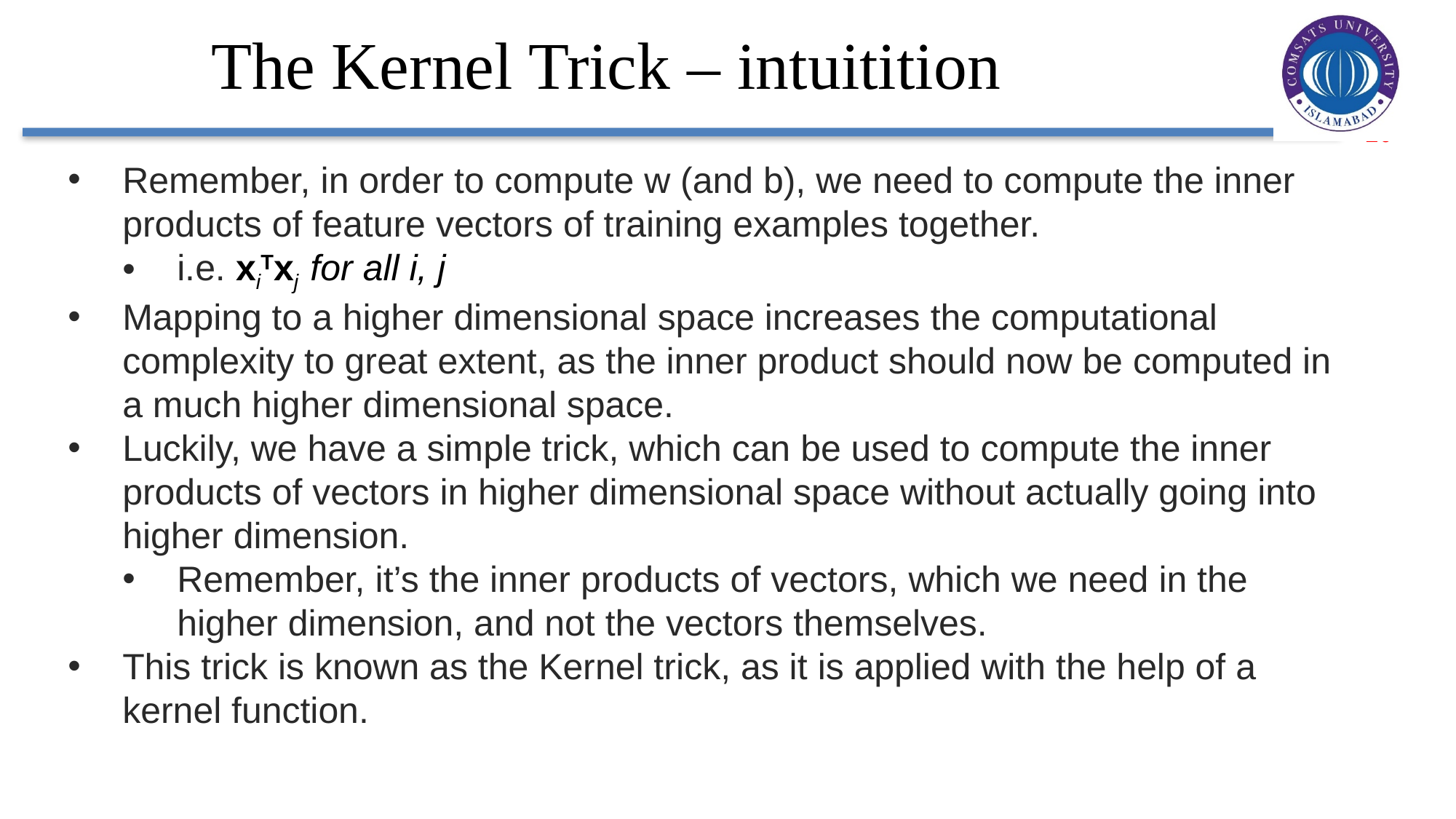

The Kernel Trick – intuitition
Remember, in order to compute w (and b), we need to compute the inner products of feature vectors of training examples together.
i.e. xiTxj  for all i, j
Mapping to a higher dimensional space increases the computational complexity to great extent, as the inner product should now be computed in a much higher dimensional space.
Luckily, we have a simple trick, which can be used to compute the inner products of vectors in higher dimensional space without actually going into higher dimension.
Remember, it’s the inner products of vectors, which we need in the higher dimension, and not the vectors themselves.
This trick is known as the Kernel trick, as it is applied with the help of a kernel function.